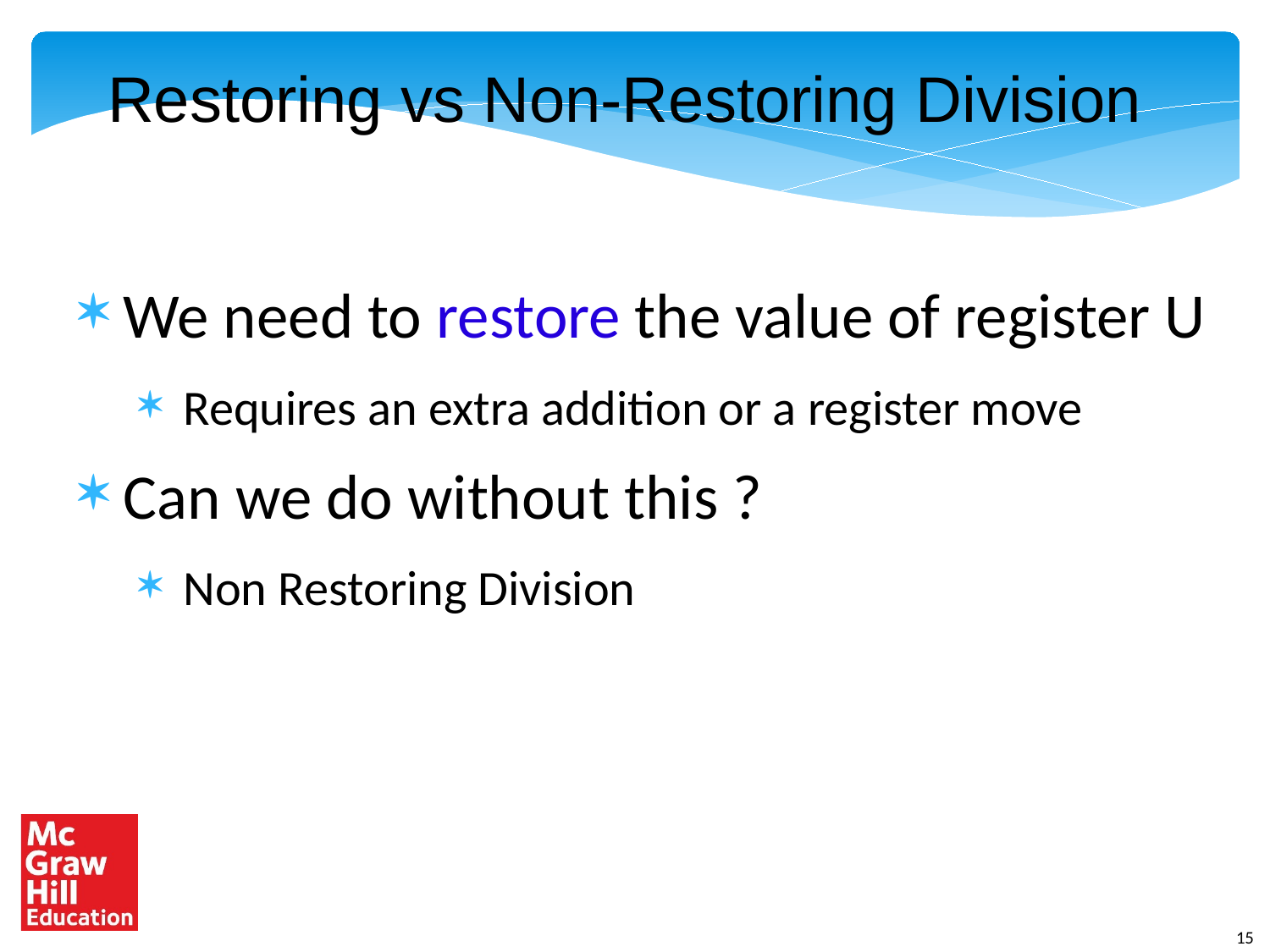

Restoring vs Non-Restoring Division
We need to restore the value of register U
Requires an extra addition or a register move
Can we do without this ?
Non Restoring Division